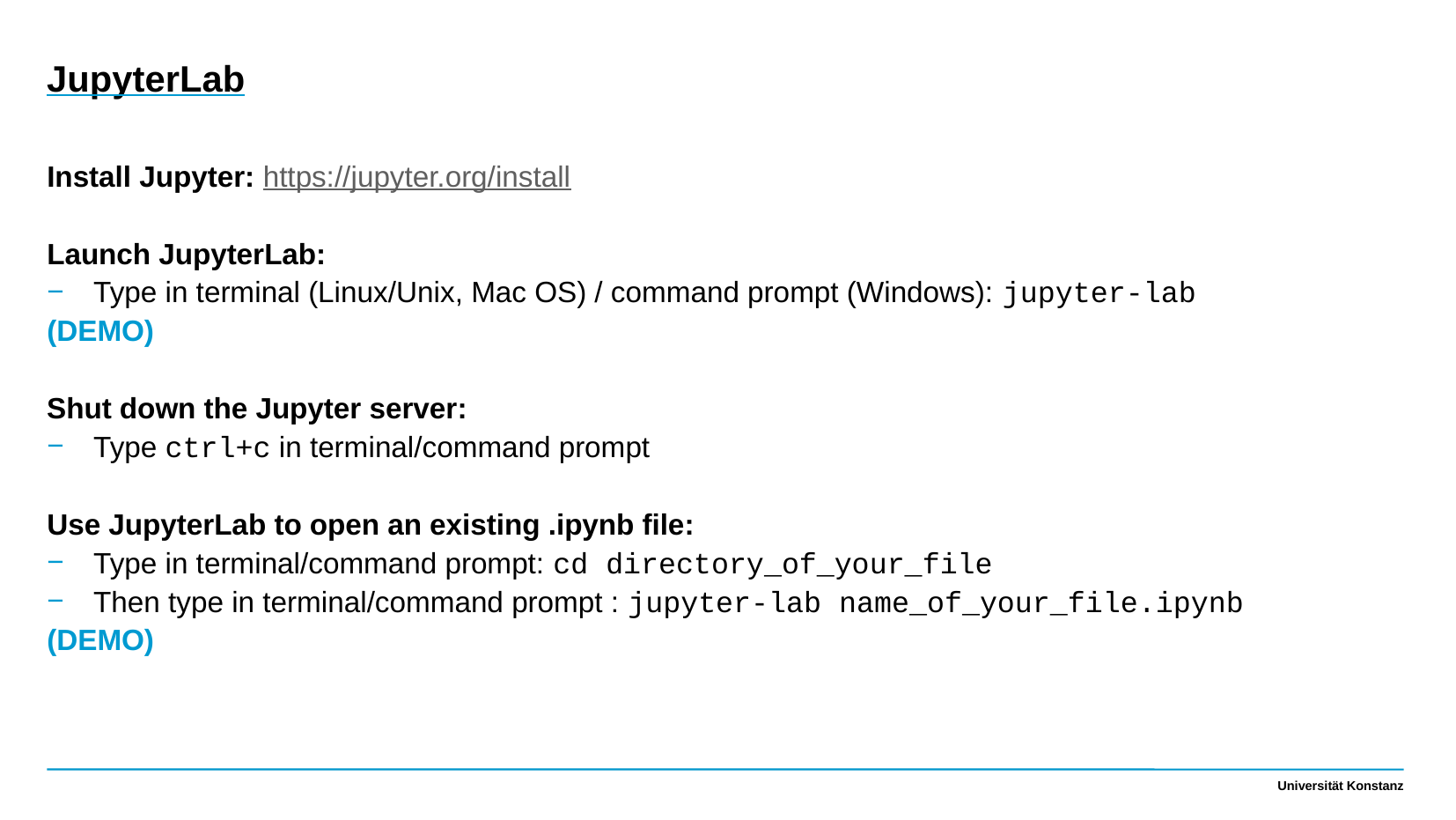

JupyterLab
Install Jupyter: https://jupyter.org/install

Launch JupyterLab:
Type in terminal (Linux/Unix, Mac OS) / command prompt (Windows): jupyter-lab
(DEMO)

Shut down the Jupyter server:
Type ctrl+c in terminal/command prompt

Use JupyterLab to open an existing .ipynb file:
Type in terminal/command prompt: cd directory_of_your_file
Then type in terminal/command prompt : jupyter-lab name_of_your_file.ipynb
(DEMO)